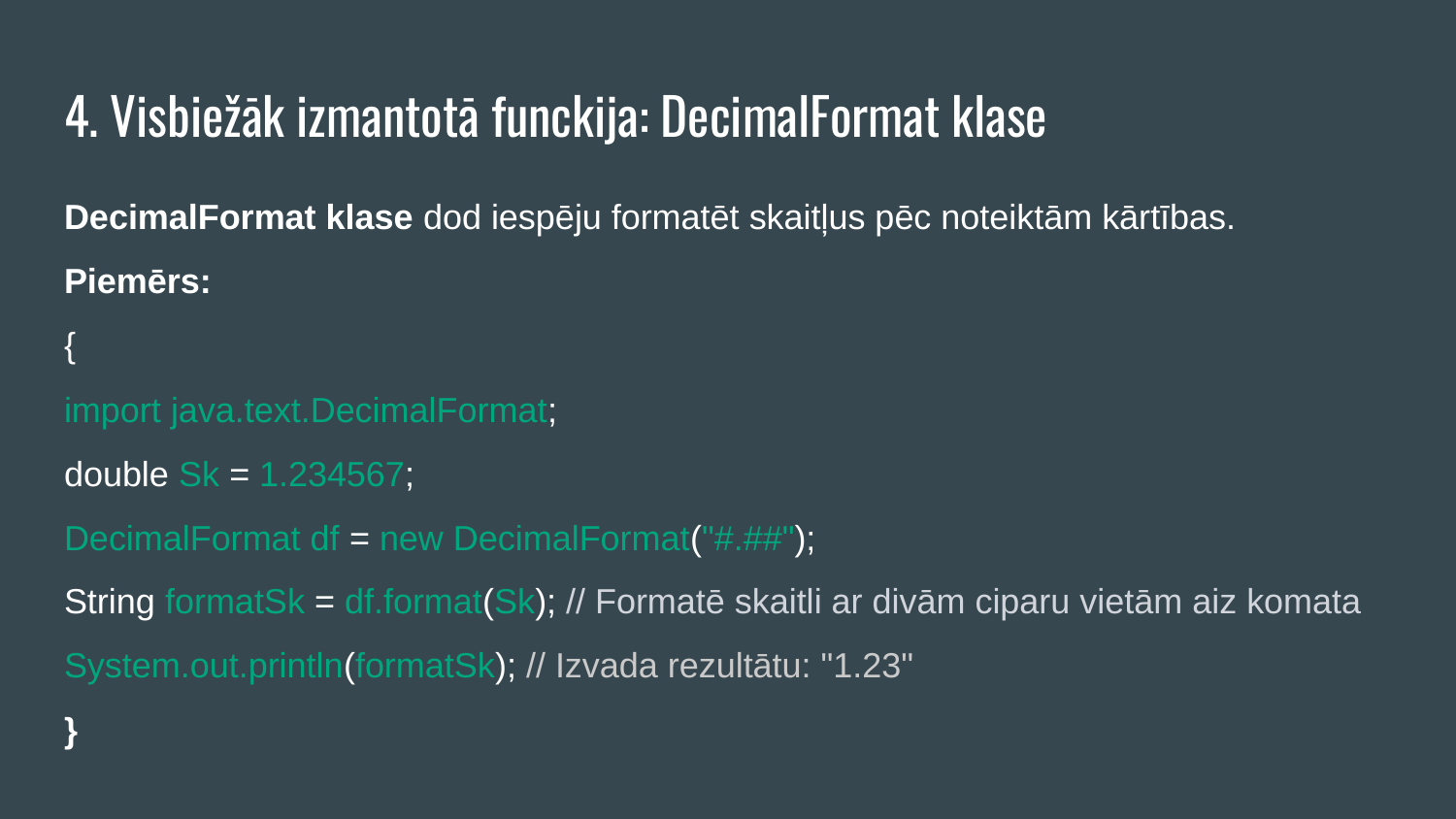

# 4. Visbiežāk izmantotā funckija: DecimalFormat klase

DecimalFormat klase dod iespēju formatēt skaitļus pēc noteiktām kārtības.
Piemērs:
{
import java.text.DecimalFormat;
double Sk = 1.234567;
DecimalFormat df = new DecimalFormat("#.##");
String formatSk = df.format(Sk); // Formatē skaitli ar divām ciparu vietām aiz komata
System.out.println(formatSk); // Izvada rezultātu: "1.23"
}